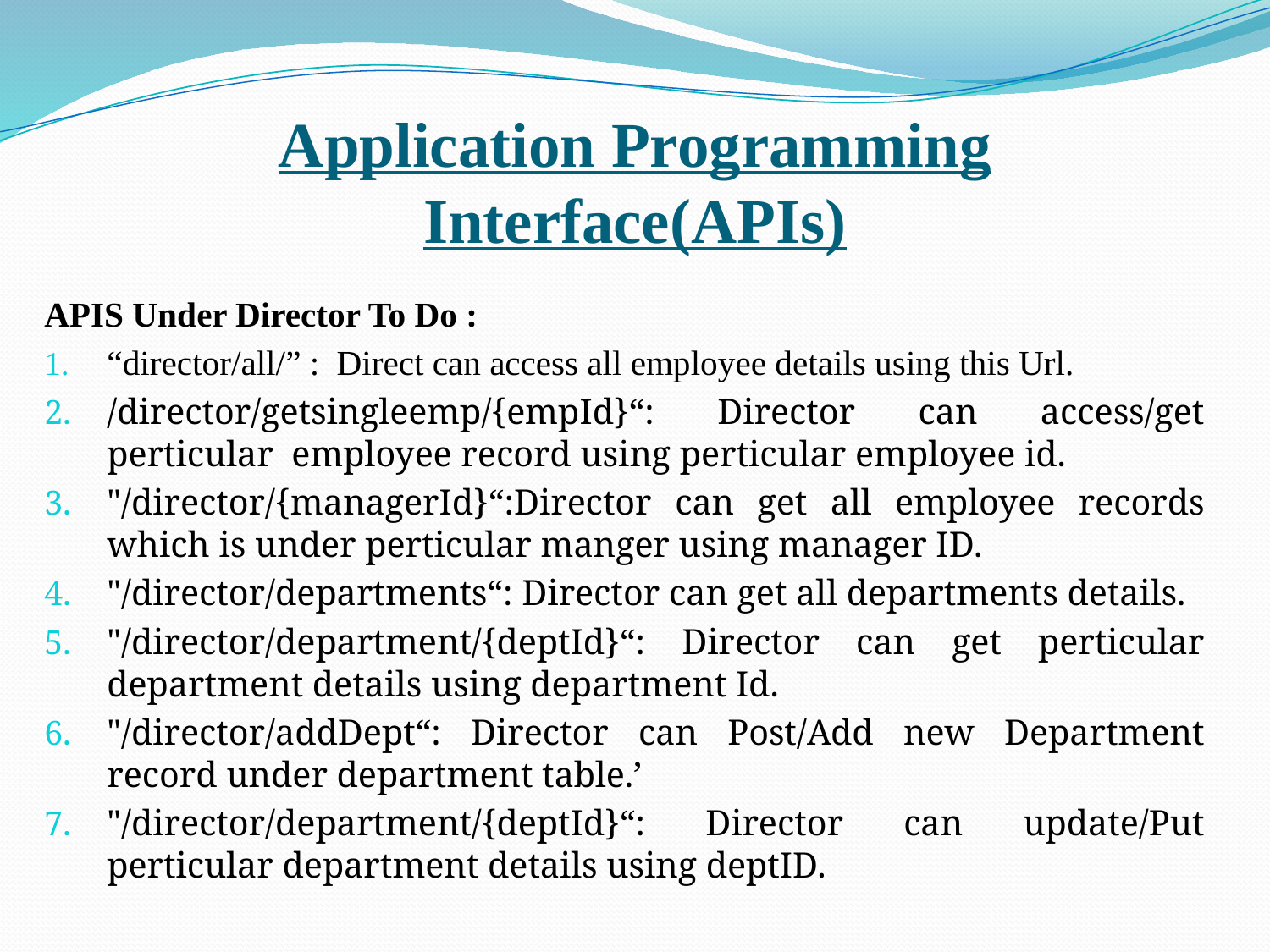

# Application Programming Interface(APIs)
APIS Under Director To Do :
“director/all/” :  Direct can access all employee details using this Url.
/director/getsingleemp/{empId}“: Director can access/get perticular  employee record using perticular employee id.
"/director/{managerId}“:Director can get all employee records which is under perticular manger using manager ID.
"/director/departments“: Director can get all departments details.
"/director/department/{deptId}“: Director can get perticular department details using department Id.
"/director/addDept“: Director can Post/Add new Department record under department table.’
"/director/department/{deptId}“: Director can update/Put perticular department details using deptID.